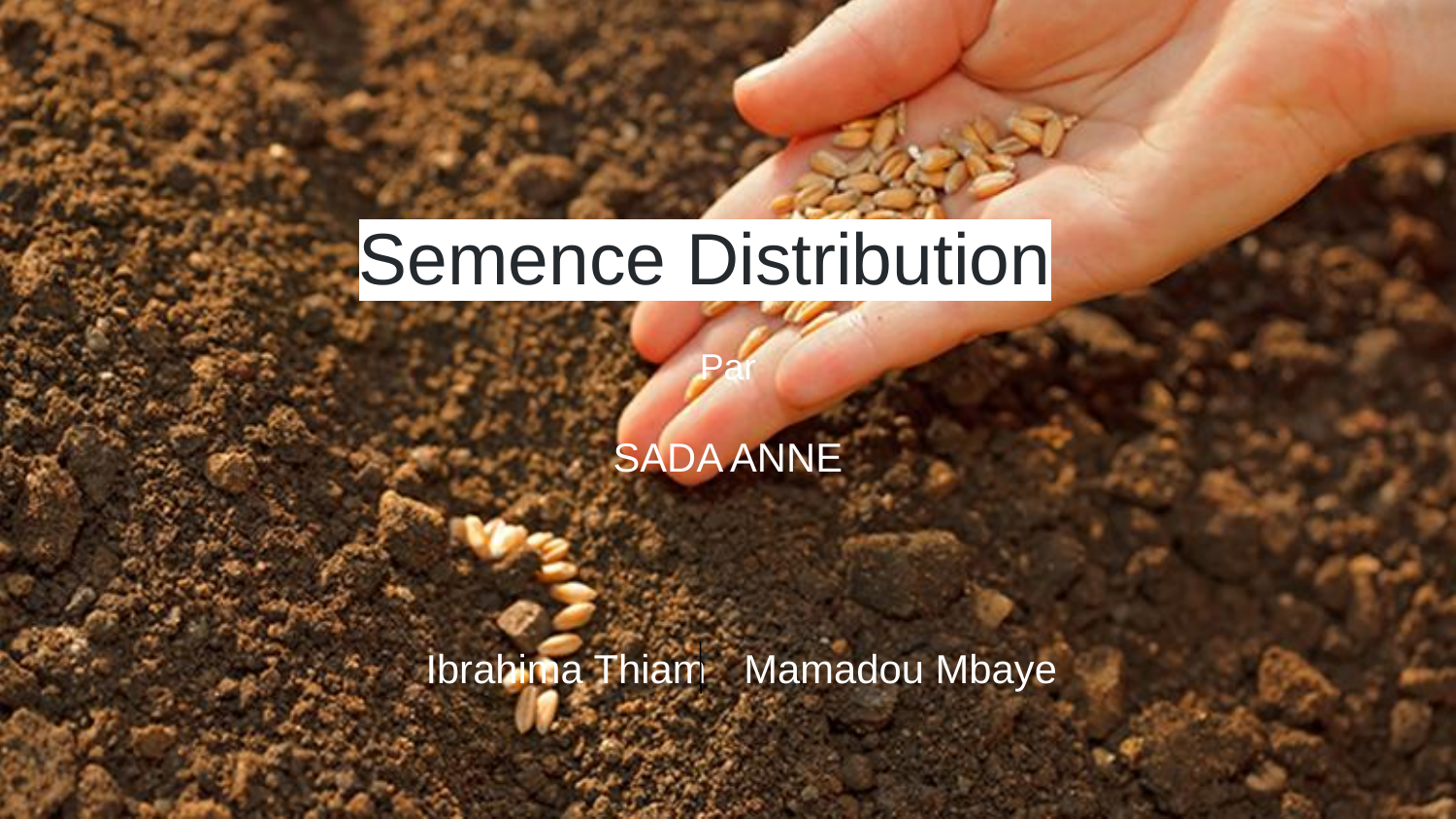

# Semence Distribution
Par

SADA ANNE

Ibrahima Thiam
Mamadou Mbaye